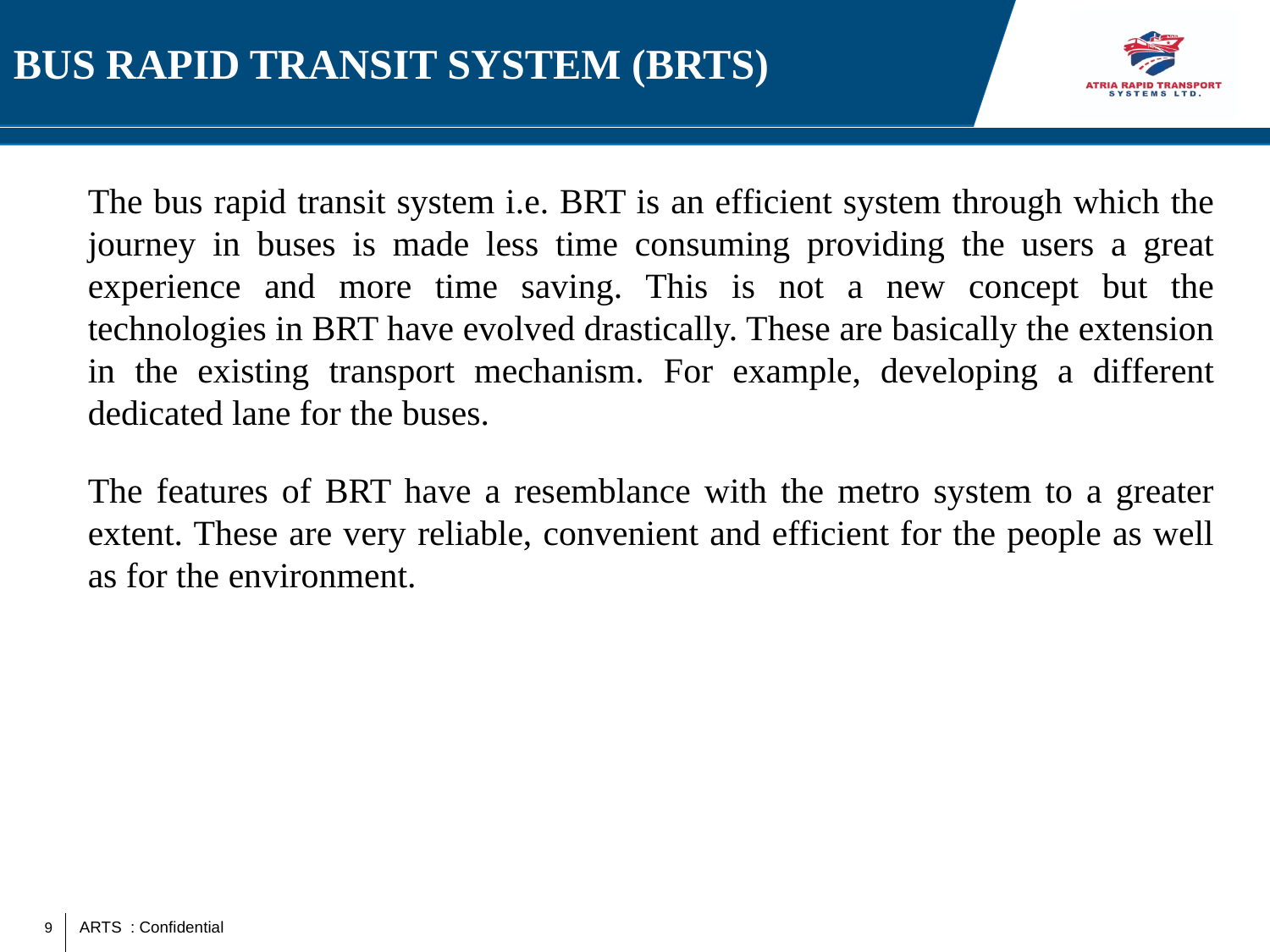

# BUS RAPID TRANSIT SYSTEM (BRTS)
	The bus rapid transit system i.e. BRT is an efficient system through which the journey in buses is made less time consuming providing the users a great experience and more time saving. This is not a new concept but the technologies in BRT have evolved drastically. These are basically the extension in the existing transport mechanism. For example, developing a different dedicated lane for the buses.
	The features of BRT have a resemblance with the metro system to a greater extent. These are very reliable, convenient and efficient for the people as well as for the environment.